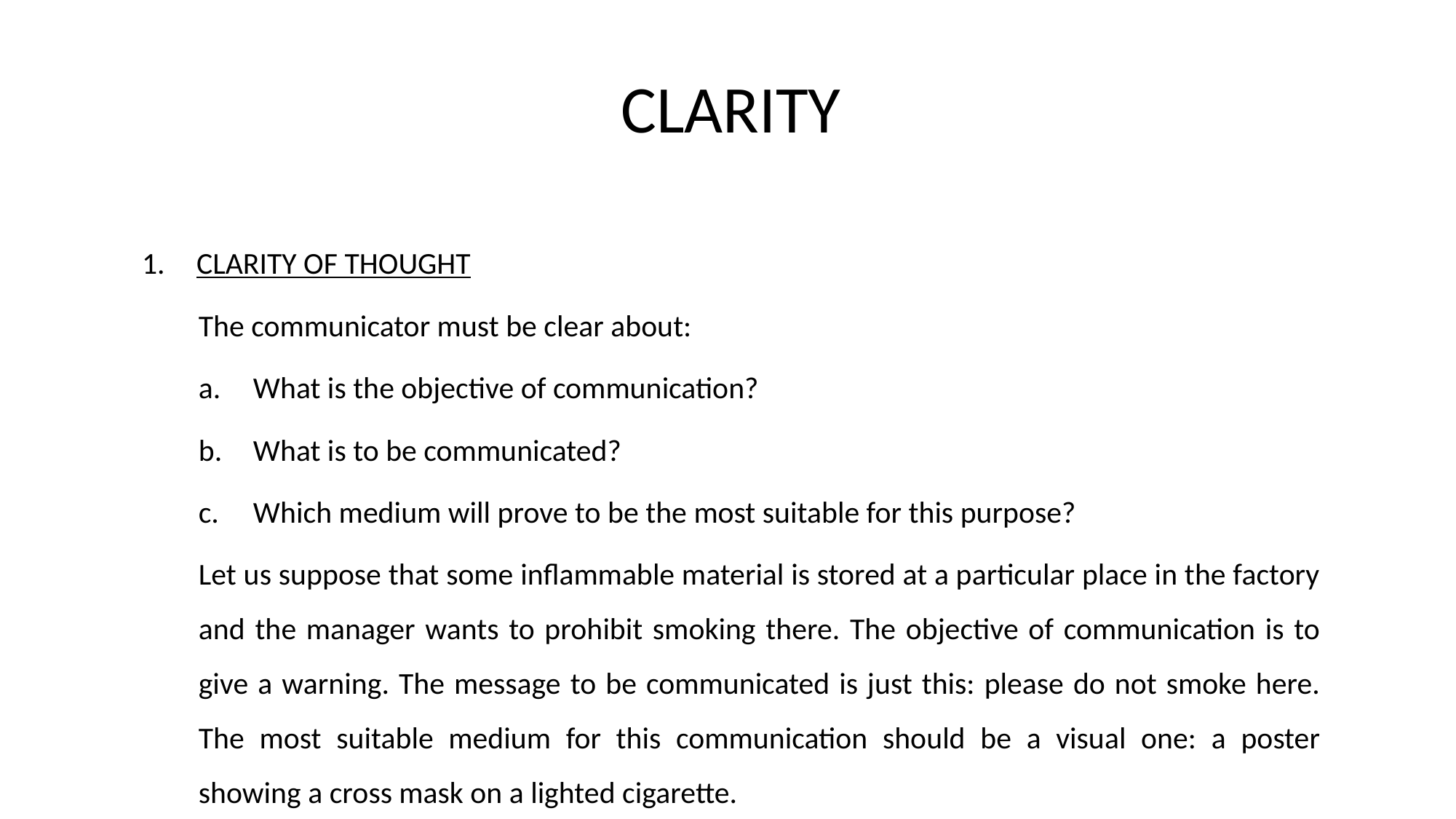

# CLARITY
CLARITY OF THOUGHT
The communicator must be clear about:
What is the objective of communication?
What is to be communicated?
Which medium will prove to be the most suitable for this purpose?
Let us suppose that some inflammable material is stored at a particular place in the factory and the manager wants to prohibit smoking there. The objective of communication is to give a warning. The message to be communicated is just this: please do not smoke here. The most suitable medium for this communication should be a visual one: a poster showing a cross mask on a lighted cigarette.